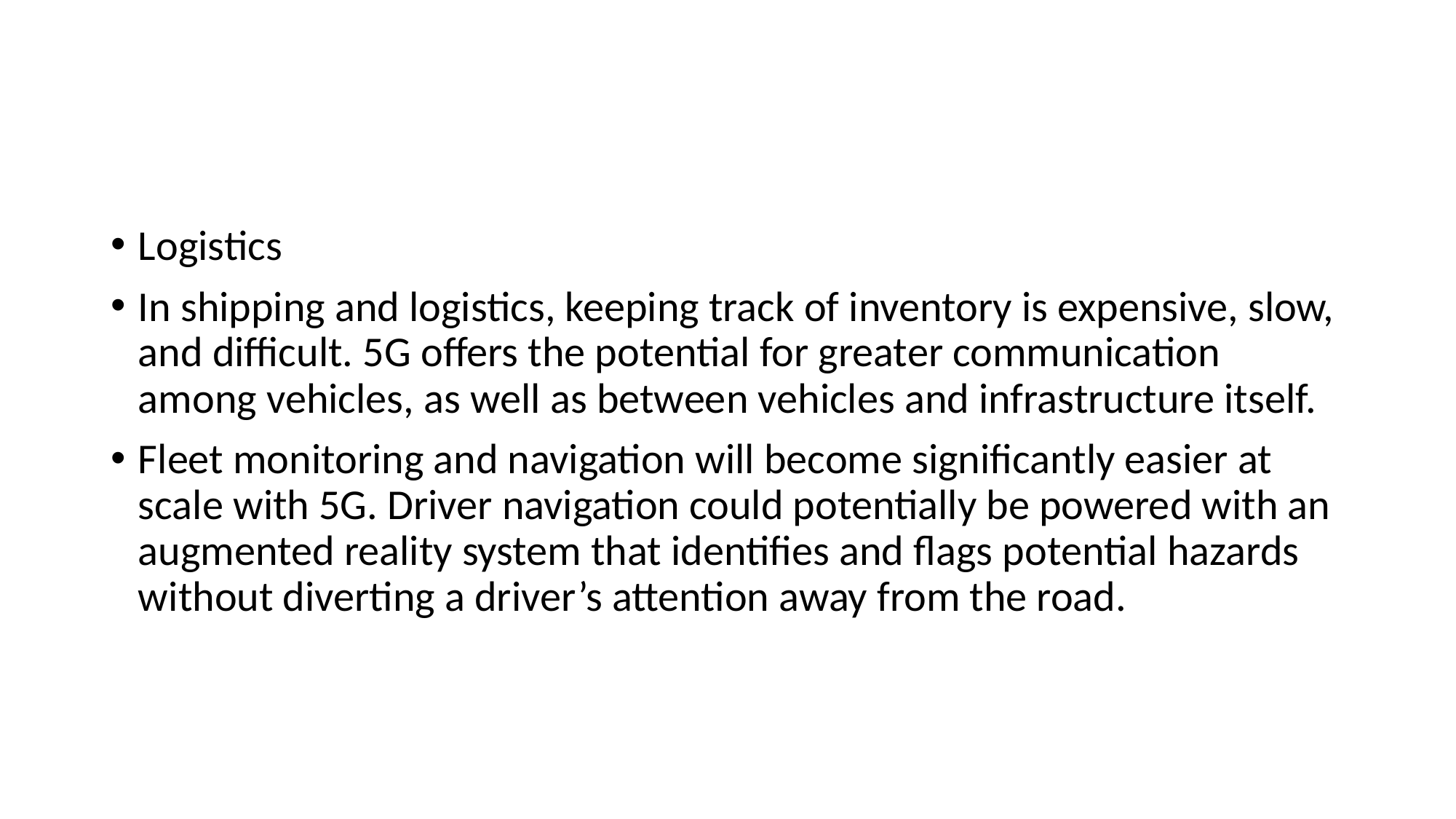

Logistics
In shipping and logistics, keeping track of inventory is expensive, slow, and difficult. 5G offers the potential for greater communication among vehicles, as well as between vehicles and infrastructure itself.
Fleet monitoring and navigation will become significantly easier at scale with 5G. Driver navigation could potentially be powered with an augmented reality system that identifies and flags potential hazards without diverting a driver’s attention away from the road.